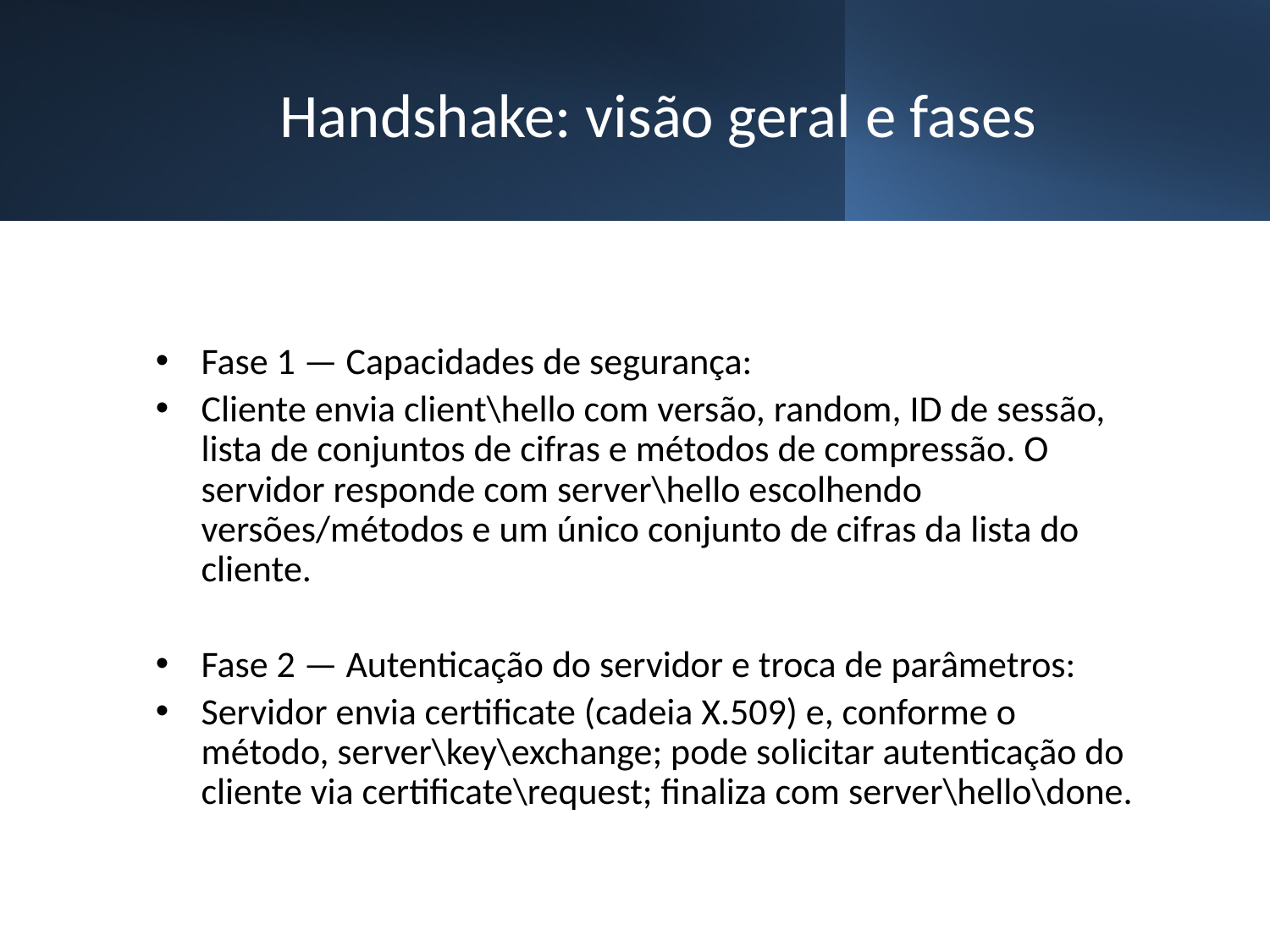

# Handshake: visão geral e fases
Fase 1 — Capacidades de segurança:
Cliente envia client\hello com versão, random, ID de sessão, lista de conjuntos de cifras e métodos de compressão. O servidor responde com server\hello escolhendo versões/métodos e um único conjunto de cifras da lista do cliente.

Fase 2 — Autenticação do servidor e troca de parâmetros:
Servidor envia certificate (cadeia X.509) e, conforme o método, server\key\exchange; pode solicitar autenticação do cliente via certificate\request; finaliza com server\hello\done.